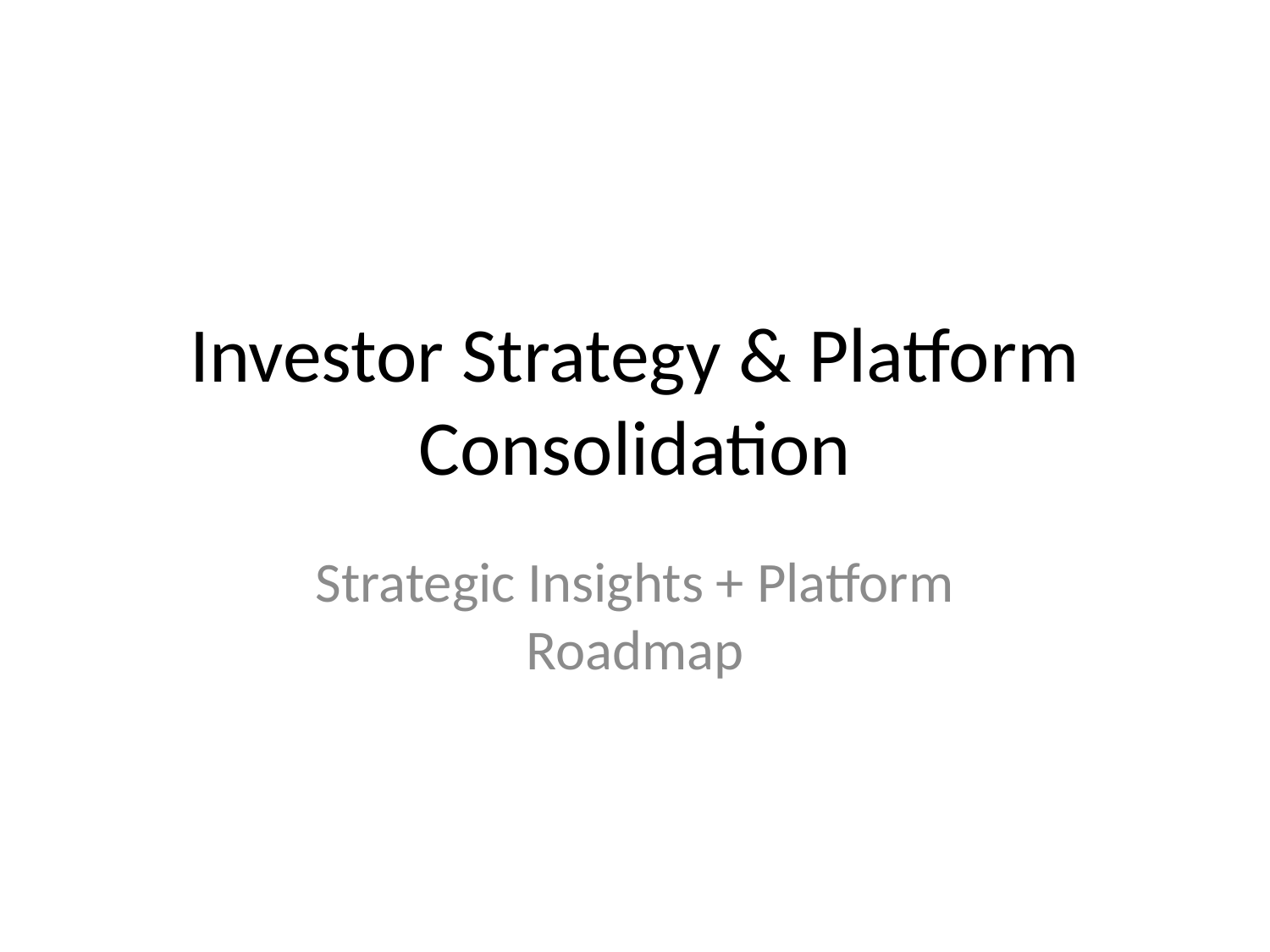

# Investor Strategy & Platform Consolidation
Strategic Insights + Platform Roadmap